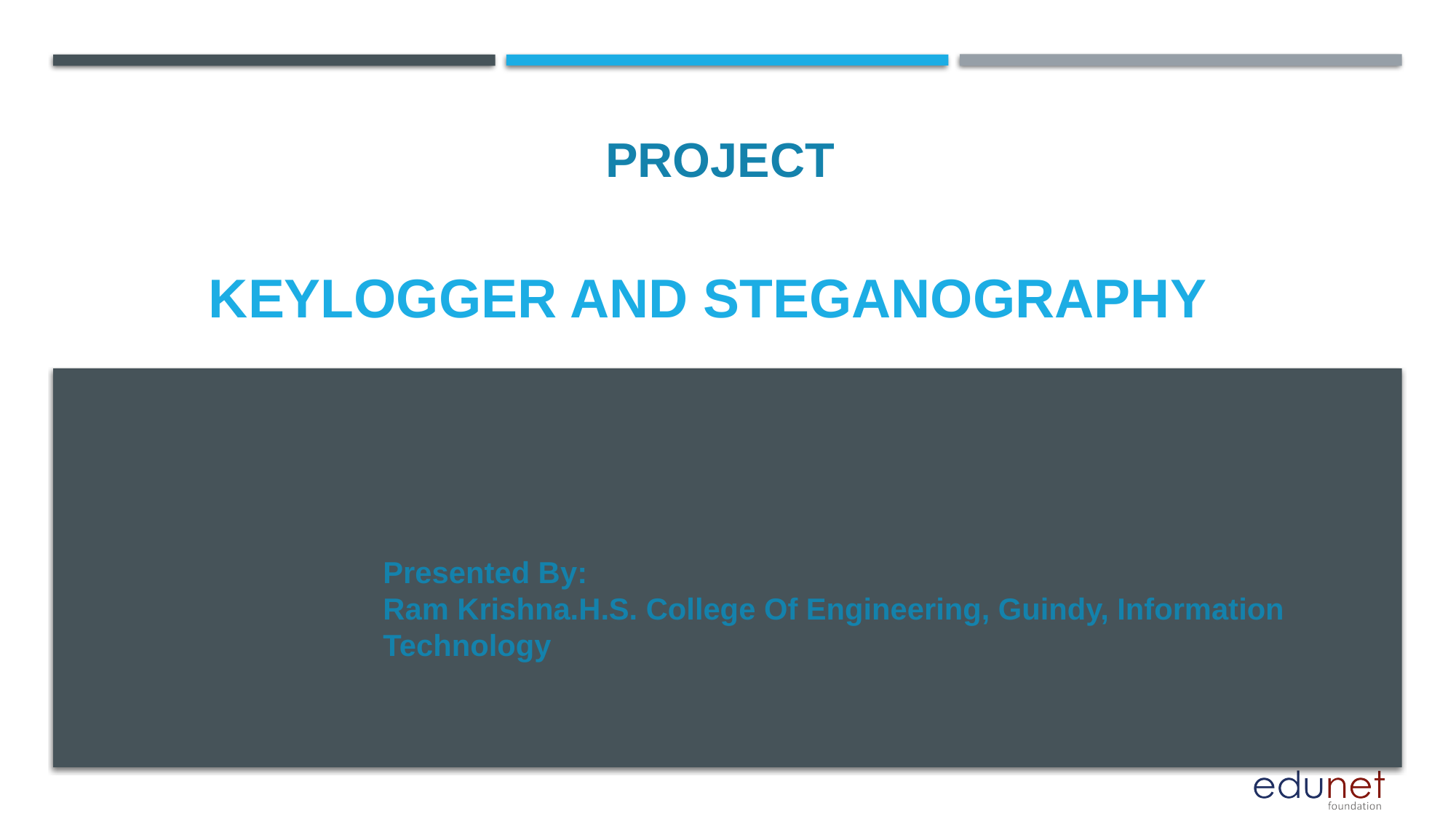

PROJECT
# KEYLOGGER AND STEGANOGRAPHY
Presented By:
Ram Krishna.H.S. College Of Engineering, Guindy, Information Technology